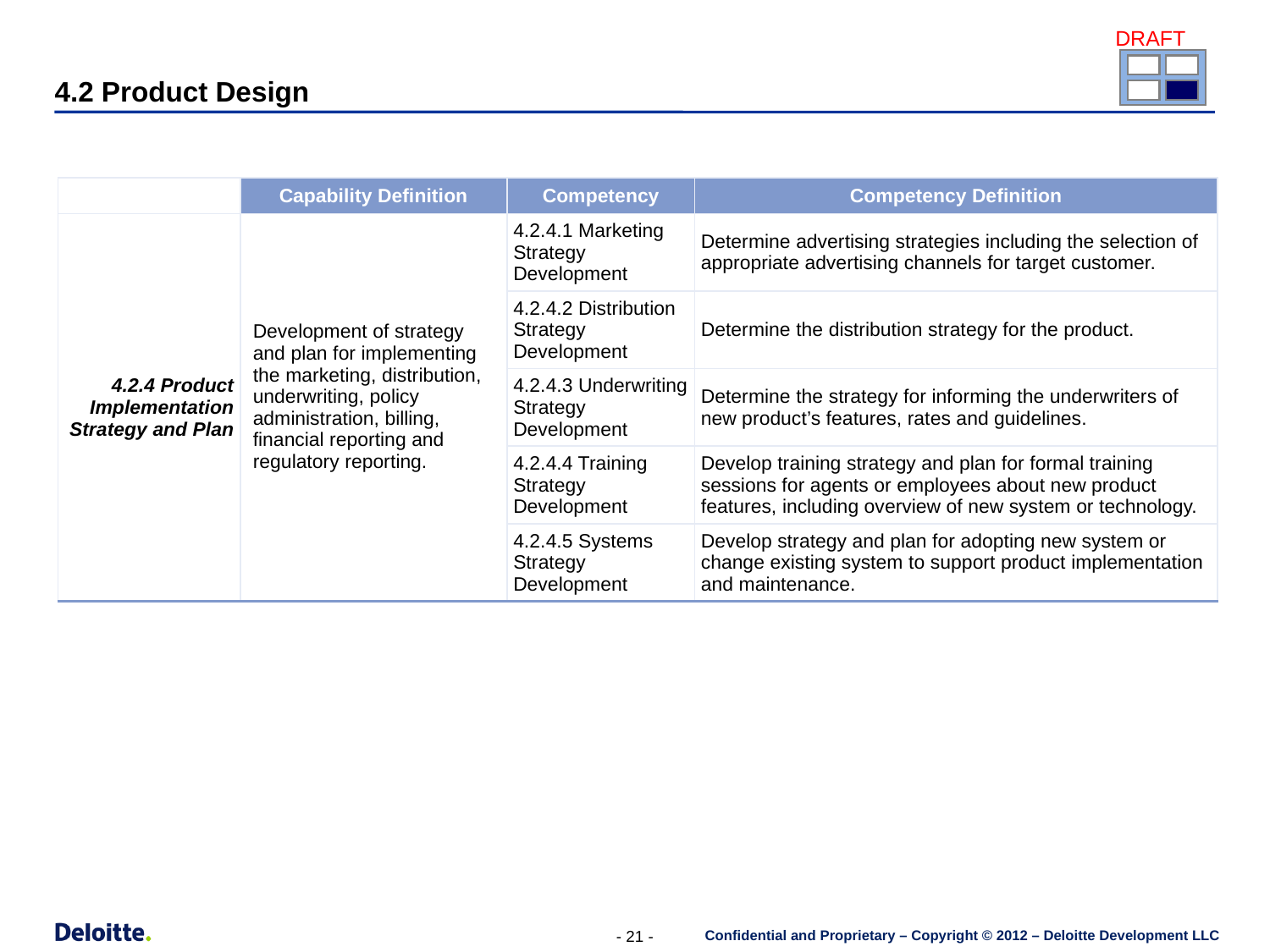

4.2 Product Design
| . | Capability Definition | Competency | Competency Definition |
| --- | --- | --- | --- |
| 4.2.4 Product Implementation Strategy and Plan | Development of strategy and plan for implementing the marketing, distribution, underwriting, policy administration, billing, financial reporting and regulatory reporting. | 4.2.4.1 Marketing Strategy Development | Determine advertising strategies including the selection of appropriate advertising channels for target customer. |
|  |  | 4.2.4.2 Distribution Strategy Development | Determine the distribution strategy for the product. |
|  |  | 4.2.4.3 Underwriting Strategy Development | Determine the strategy for informing the underwriters of new product’s features, rates and guidelines. |
|  |  | 4.2.4.4 Training Strategy Development | Develop training strategy and plan for formal training sessions for agents or employees about new product features, including overview of new system or technology. |
|  |  | 4.2.4.5 Systems Strategy Development | Develop strategy and plan for adopting new system or change existing system to support product implementation and maintenance. |